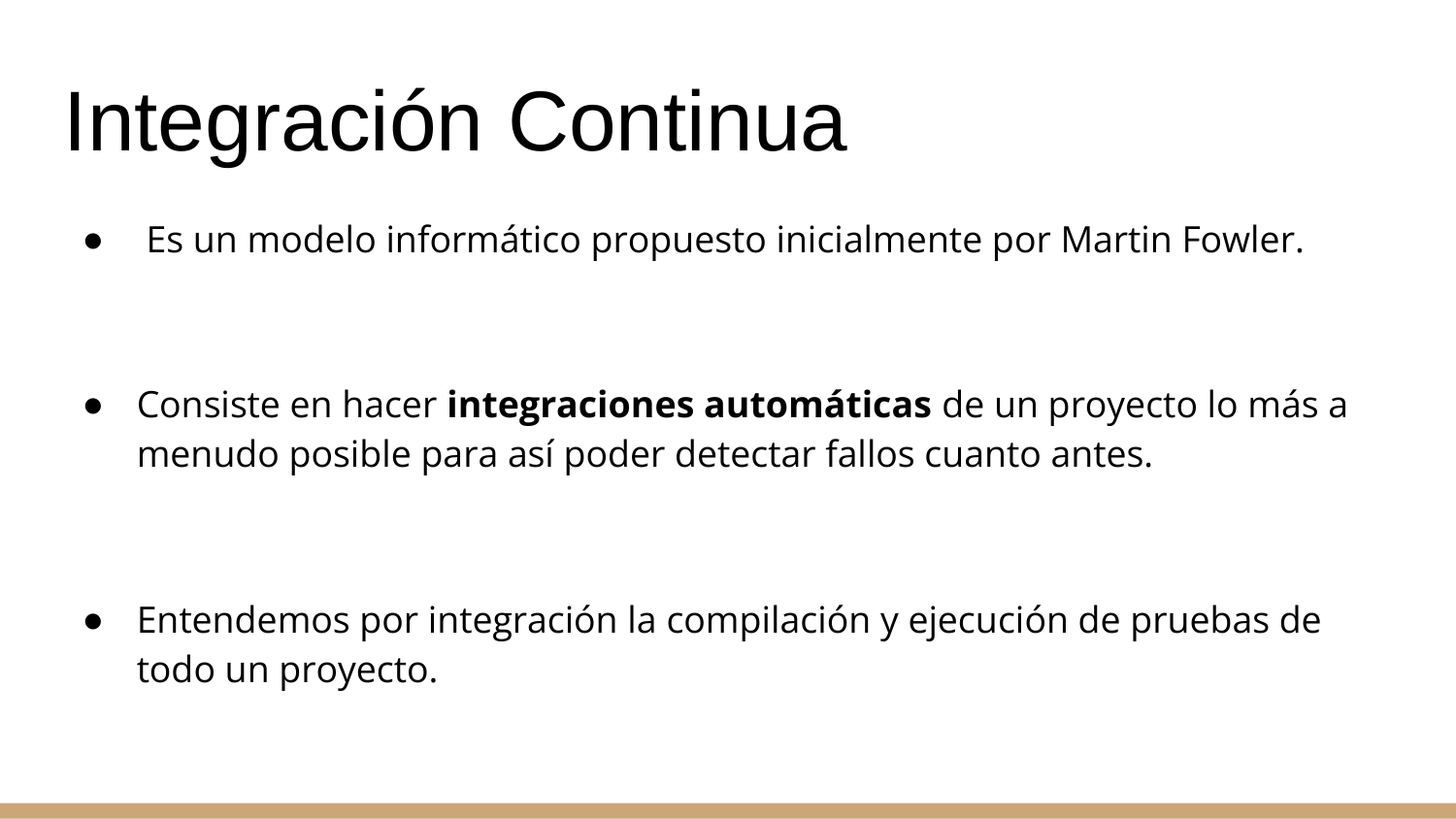

Integración Continua
 Es un modelo informático propuesto inicialmente por Martin Fowler.

Consiste en hacer integraciones automáticas de un proyecto lo más a menudo posible para así poder detectar fallos cuanto antes.

Entendemos por integración la compilación y ejecución de pruebas de todo un proyecto.